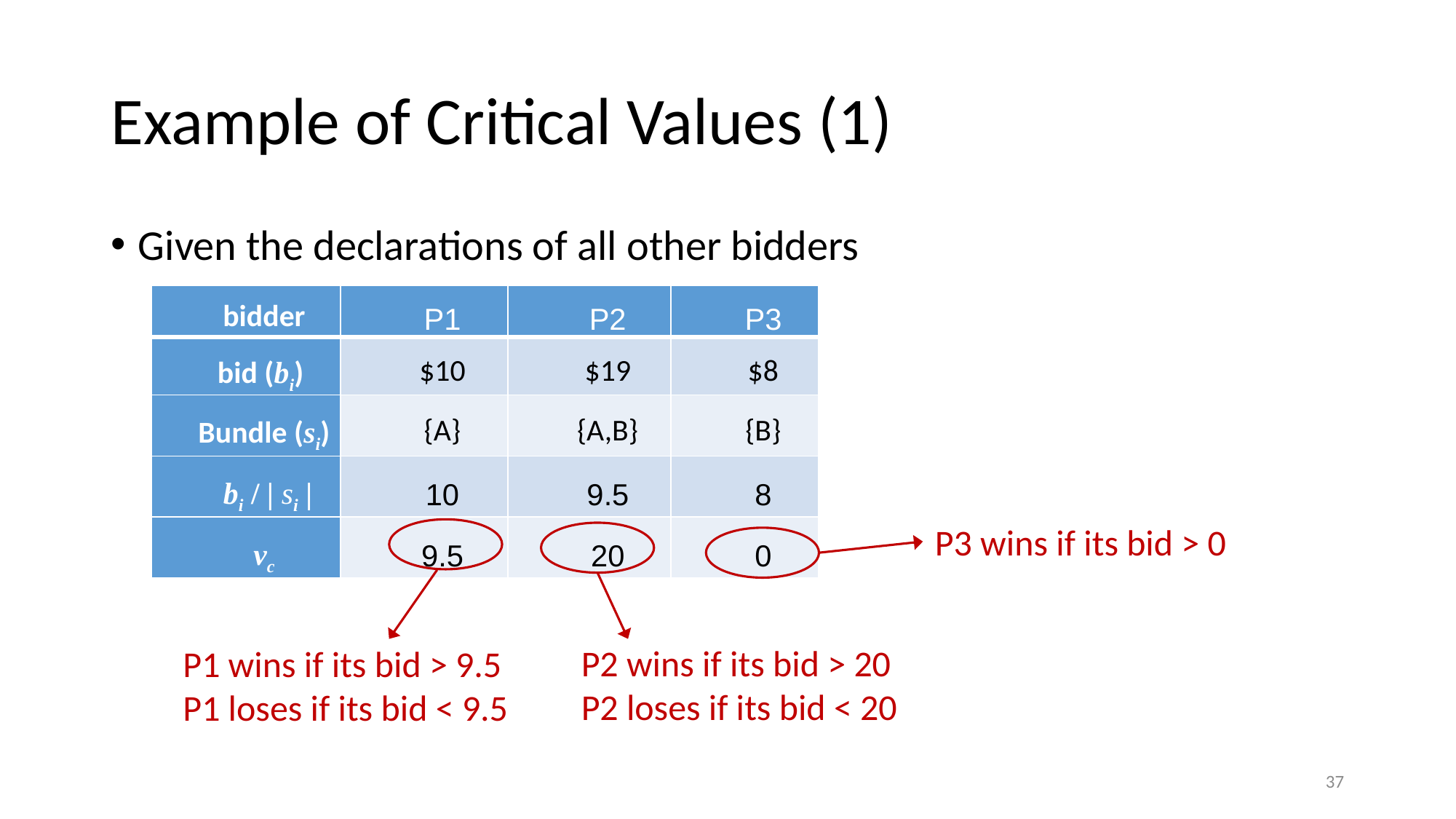

# Example of Critical Values (1)
Given the declarations of all other bidders
| bidder | P1 | P2 | P3 |
| --- | --- | --- | --- |
| bid (bi) | $10 | $19 | $8 |
| Bundle (si) | {A} | {A,B} | {B} |
| bi / | si | | 10 | 9.5 | 8 |
| vc | 9.5 | 20 | 0 |
P3 wins if its bid > 0

P2 wins if its bid > 20
P2 loses if its bid < 20
P1 wins if its bid > 9.5
P1 loses if its bid < 9.5
37